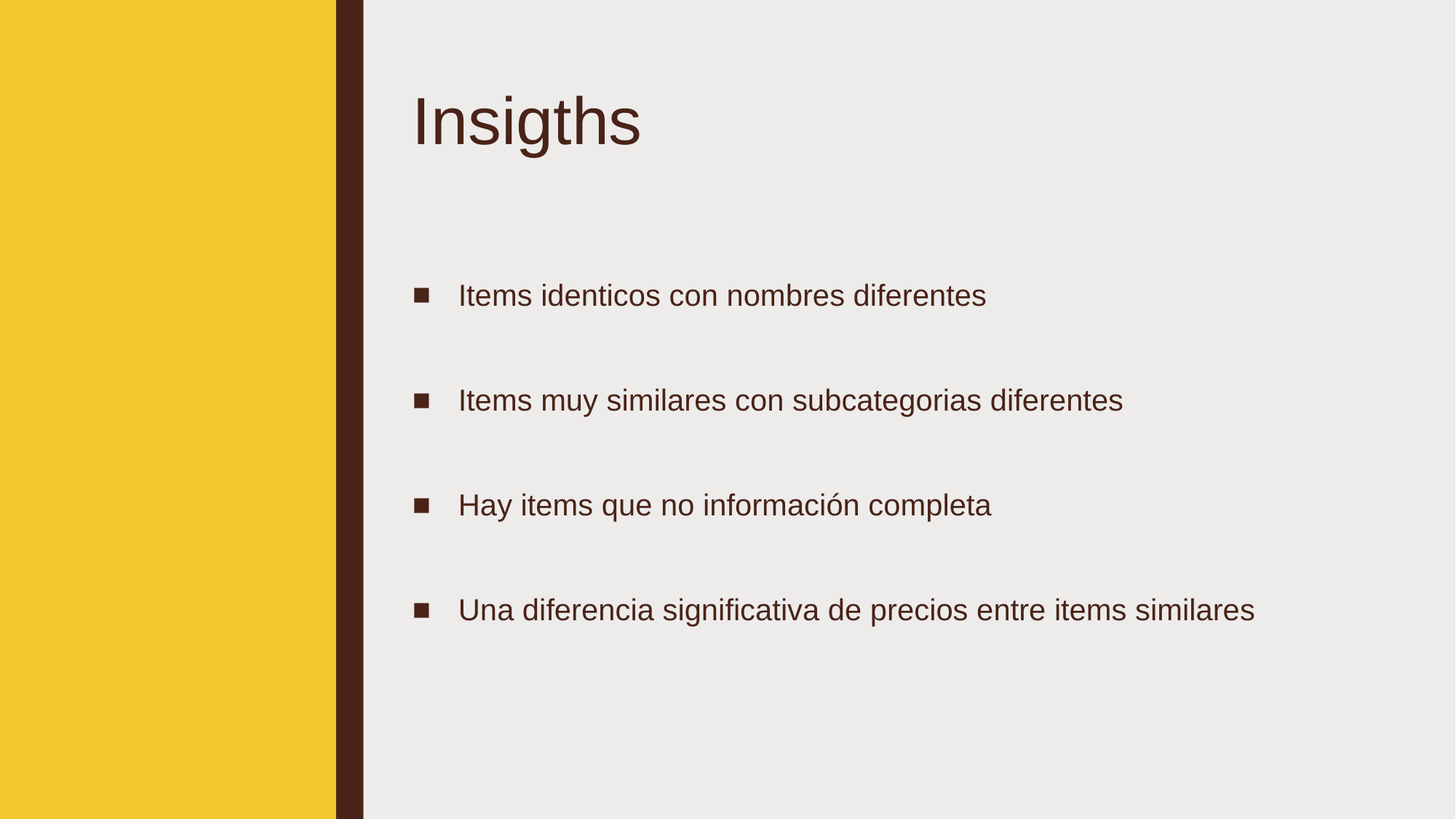

# Insigths
Items identicos con nombres diferentes

Items muy similares con subcategorias diferentes

Hay items que no información completa

Una diferencia significativa de precios entre items similares